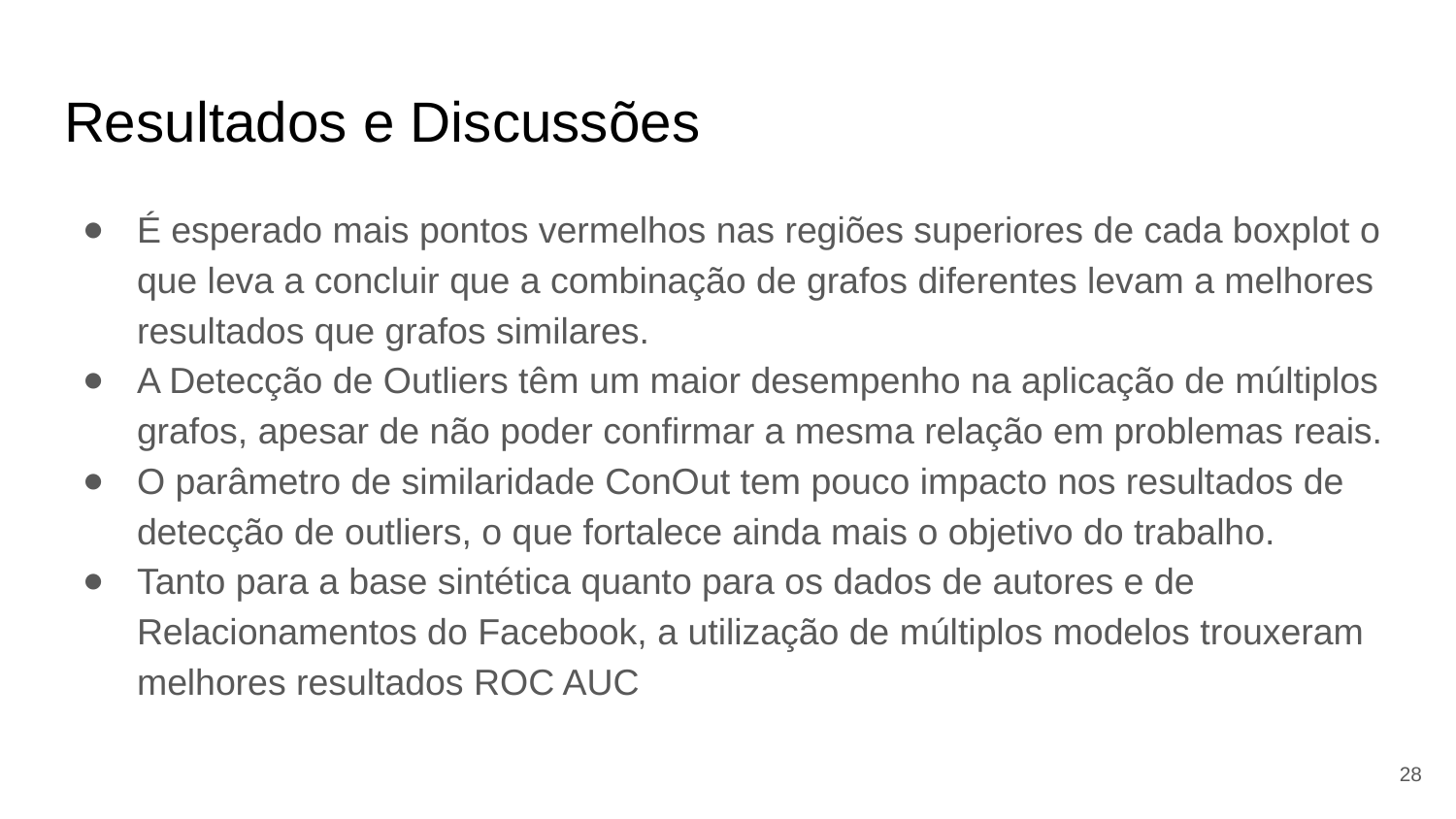

# Resultados e Discussões
É esperado mais pontos vermelhos nas regiões superiores de cada boxplot o que leva a concluir que a combinação de grafos diferentes levam a melhores resultados que grafos similares.
A Detecção de Outliers têm um maior desempenho na aplicação de múltiplos grafos, apesar de não poder confirmar a mesma relação em problemas reais.
O parâmetro de similaridade ConOut tem pouco impacto nos resultados de detecção de outliers, o que fortalece ainda mais o objetivo do trabalho.
Tanto para a base sintética quanto para os dados de autores e de Relacionamentos do Facebook, a utilização de múltiplos modelos trouxeram melhores resultados ROC AUC
28